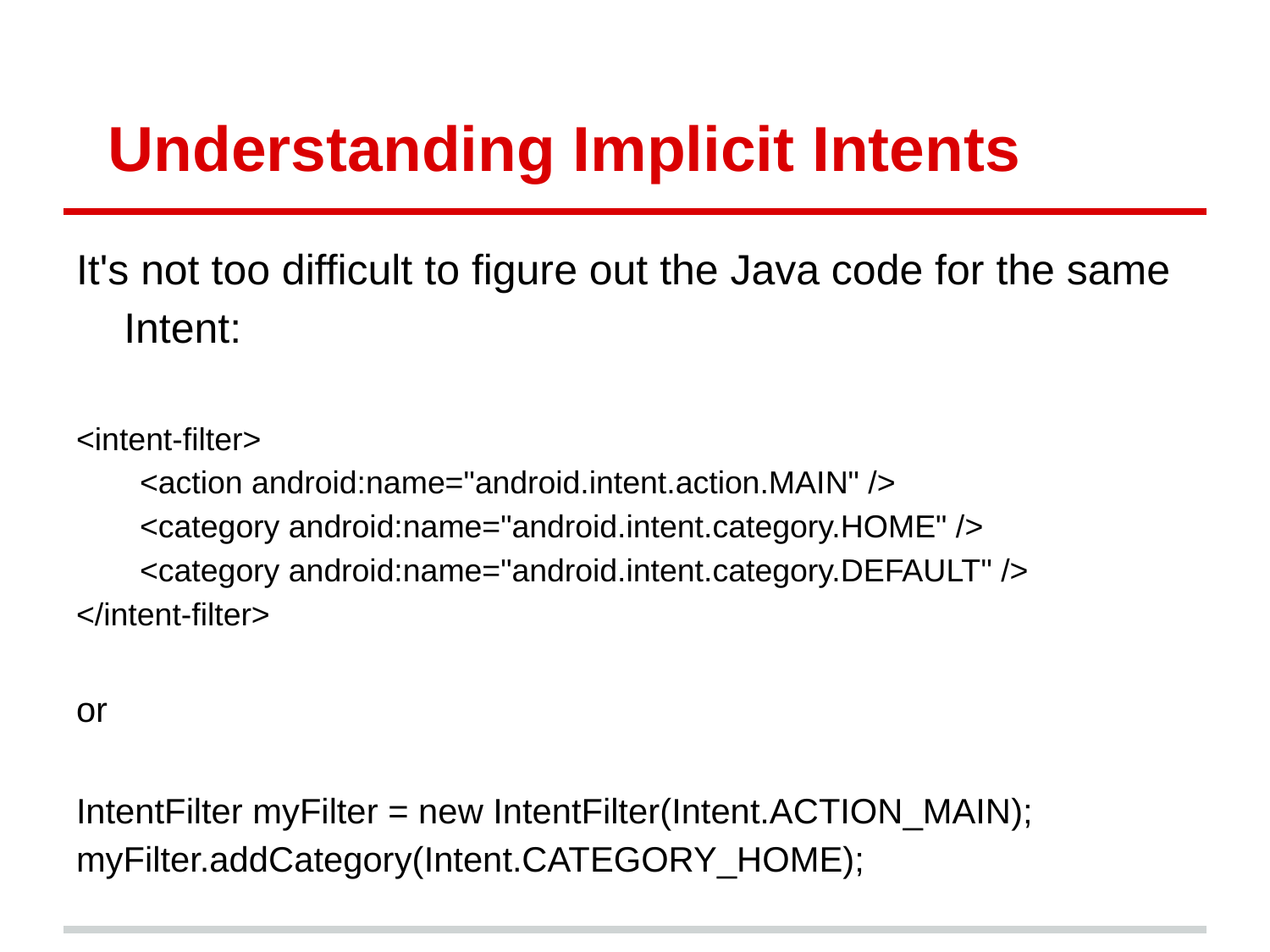

# Understanding Implicit Intents
It's not too difficult to figure out the Java code for the same Intent:

<intent-filter>
<action android:name="android.intent.action.MAIN" />
<category android:name="android.intent.category.HOME" />
<category android:name="android.intent.category.DEFAULT" />
</intent-filter>

or

IntentFilter myFilter = new IntentFilter(Intent.ACTION_MAIN);
myFilter.addCategory(Intent.CATEGORY_HOME);